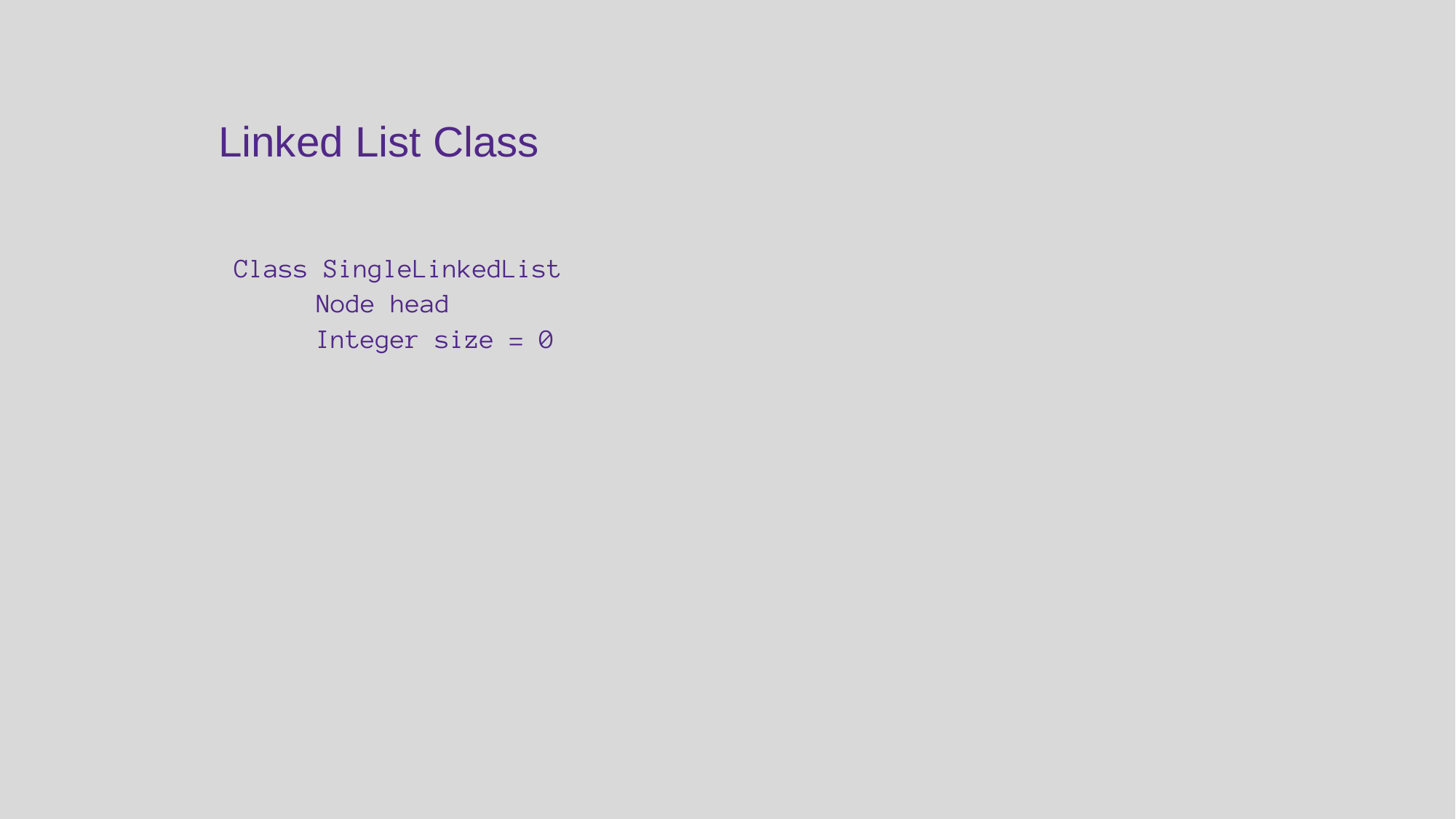

Linked List Class
Class SingleLinkedList
		Node head
		Integer size = 0